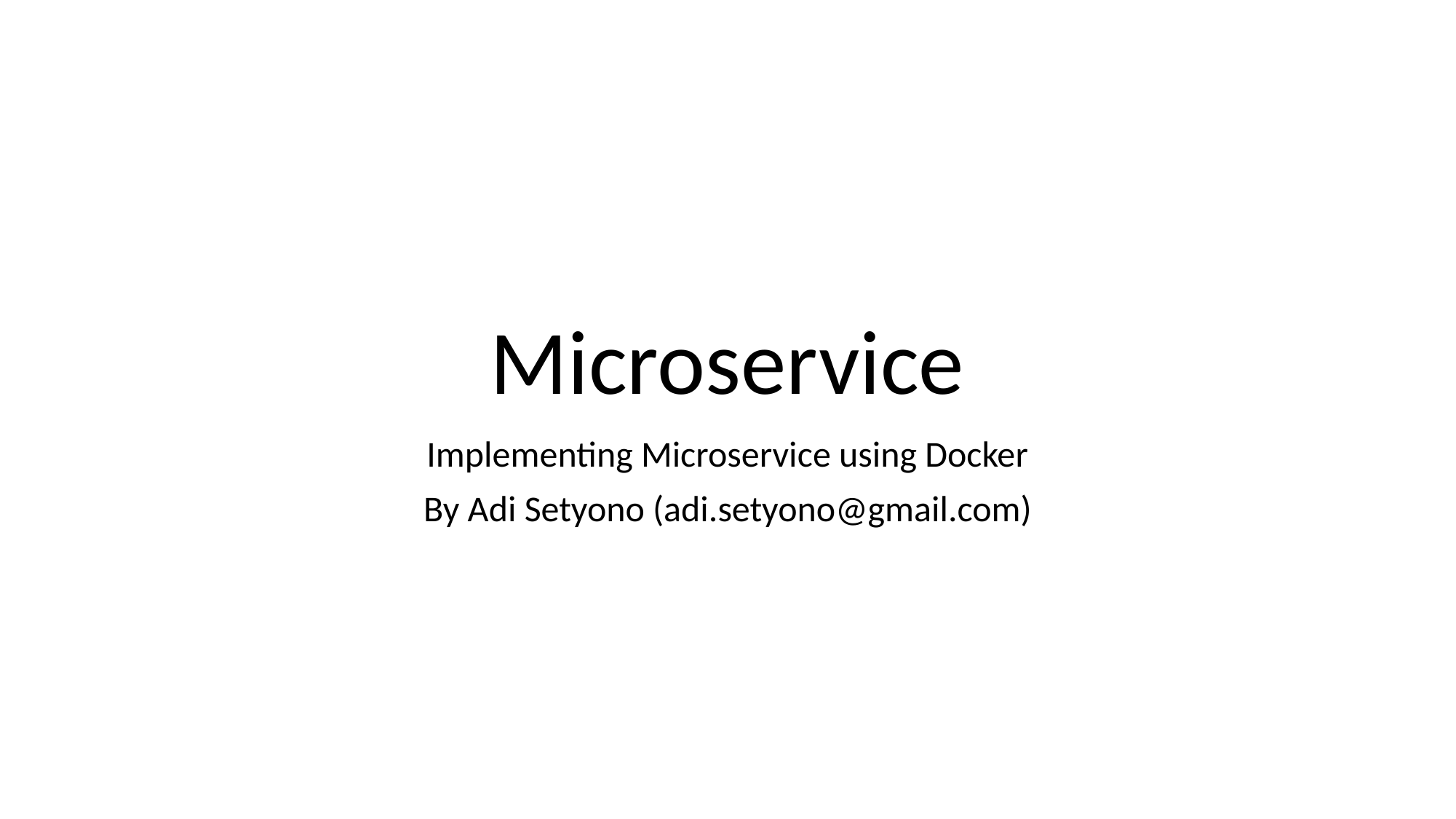

# Microservice
Implementing Microservice using Docker
By Adi Setyono (adi.setyono@gmail.com)